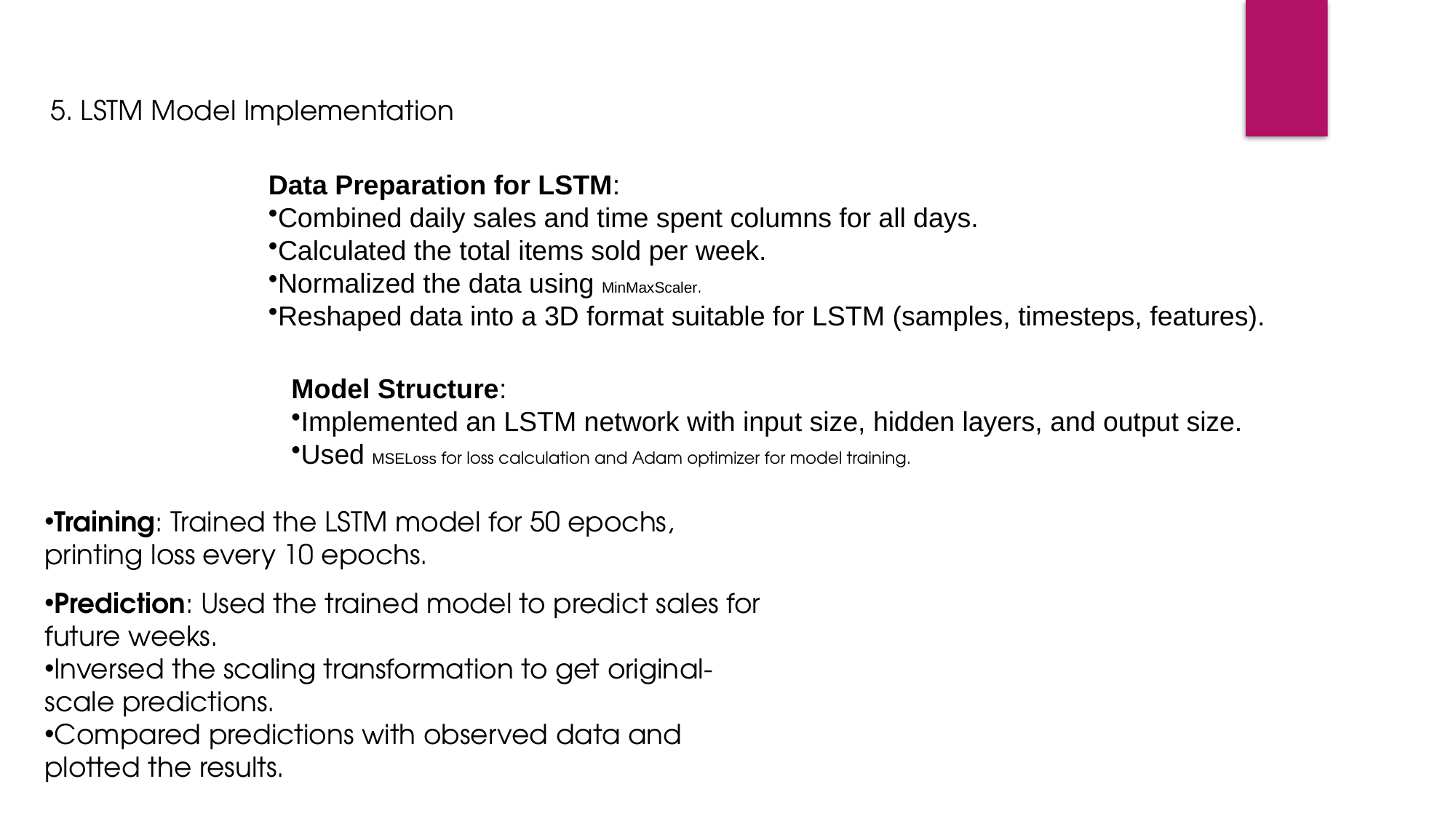

5. LSTM Model Implementation
Data Preparation for LSTM:
Combined daily sales and time spent columns for all days.
Calculated the total items sold per week.
Normalized the data using MinMaxScaler.
Reshaped data into a 3D format suitable for LSTM (samples, timesteps, features).

Model Structure:
Implemented an LSTM network with input size, hidden layers, and output size.
Used MSELoss for loss calculation and Adam optimizer for model training.

Training: Trained the LSTM model for 50 epochs, printing loss every 10 epochs.
Prediction: Used the trained model to predict sales for future weeks.
Inversed the scaling transformation to get original-scale predictions.
Compared predictions with observed data and plotted the results.